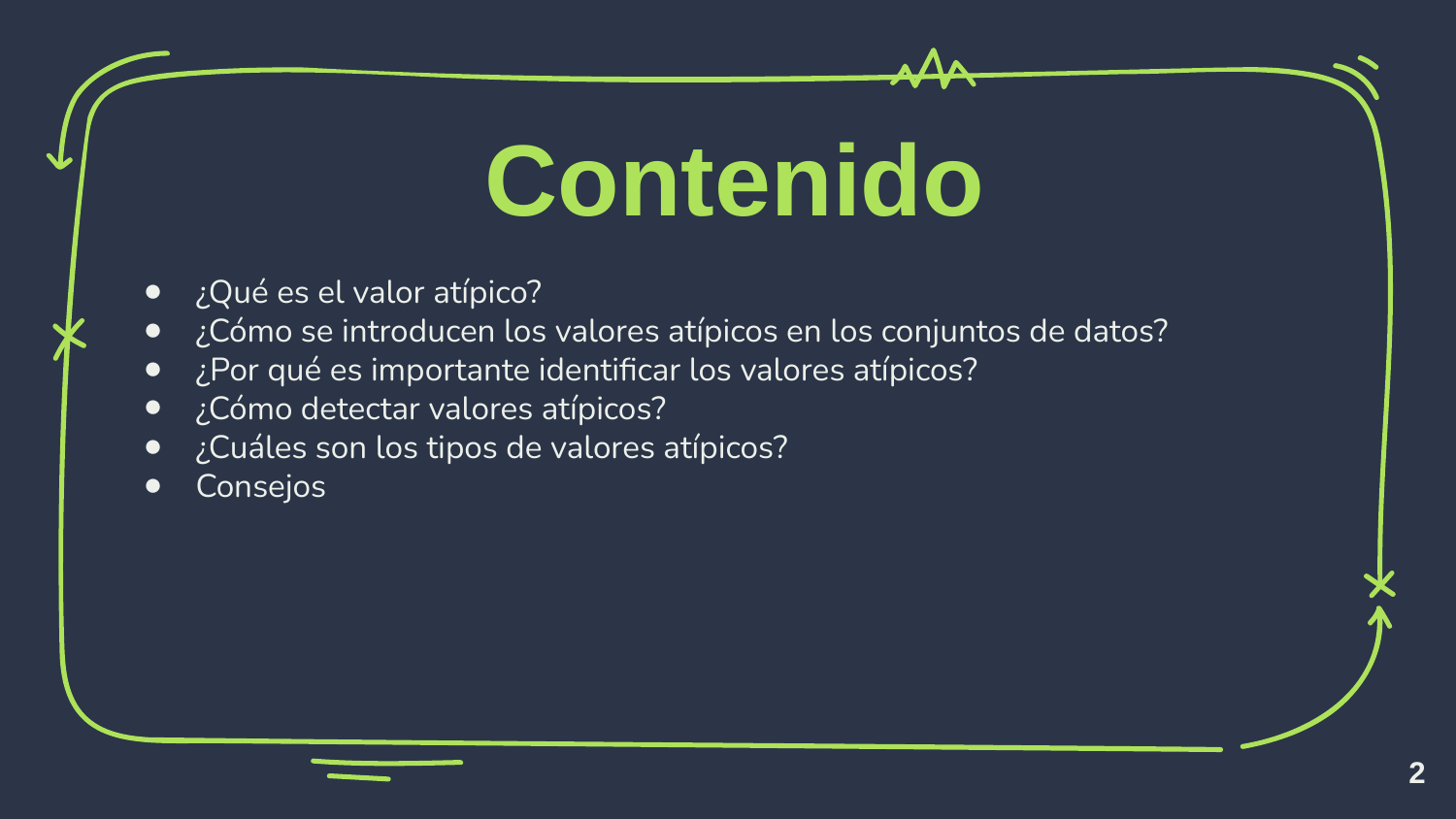

Contenido
¿Qué es el valor atípico?
¿Cómo se introducen los valores atípicos en los conjuntos de datos?
¿Por qué es importante identificar los valores atípicos?
¿Cómo detectar valores atípicos?
¿Cuáles son los tipos de valores atípicos?
Consejos
2